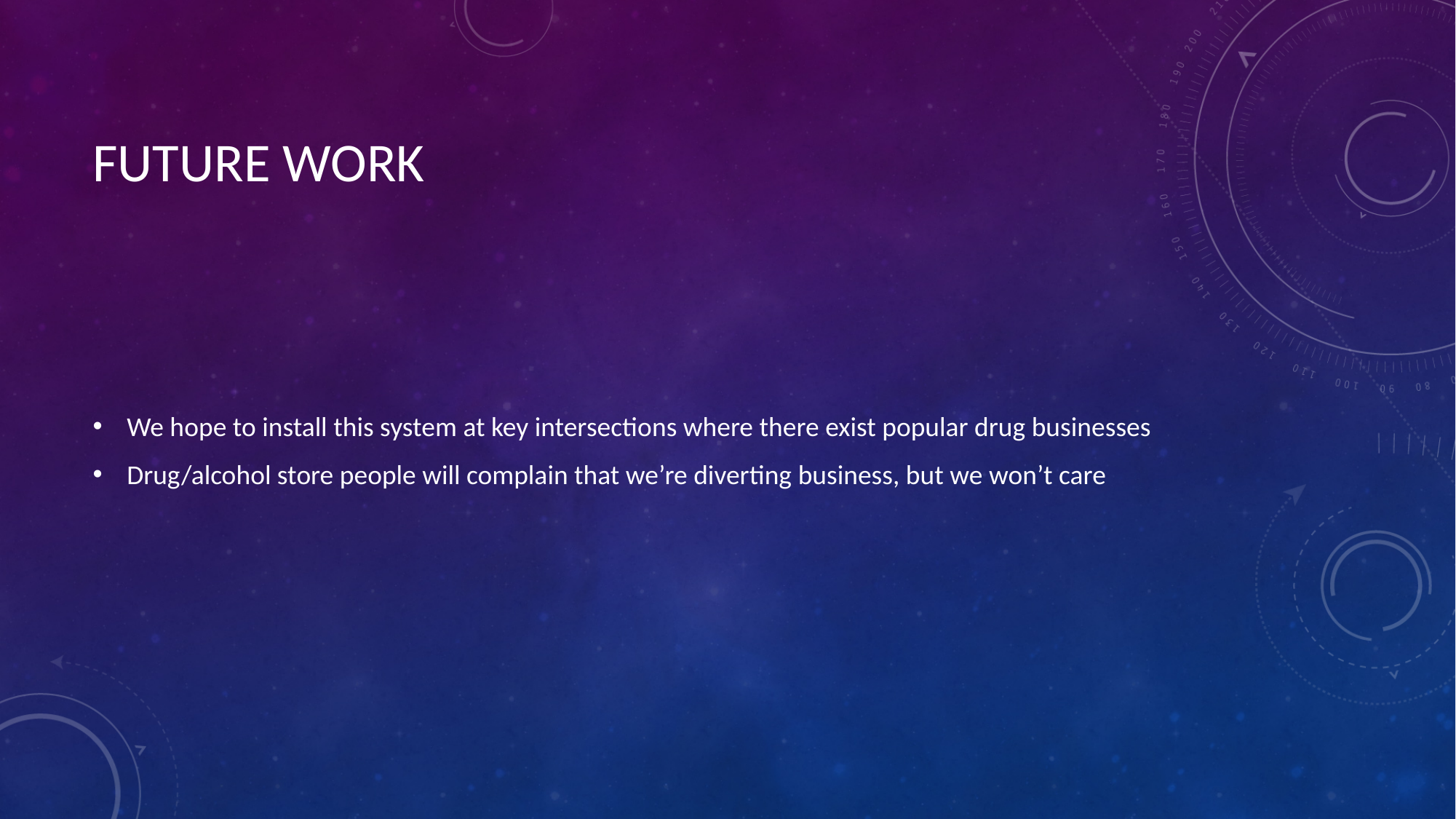

# Future Work
We hope to install this system at key intersections where there exist popular drug businesses
Drug/alcohol store people will complain that we’re diverting business, but we won’t care